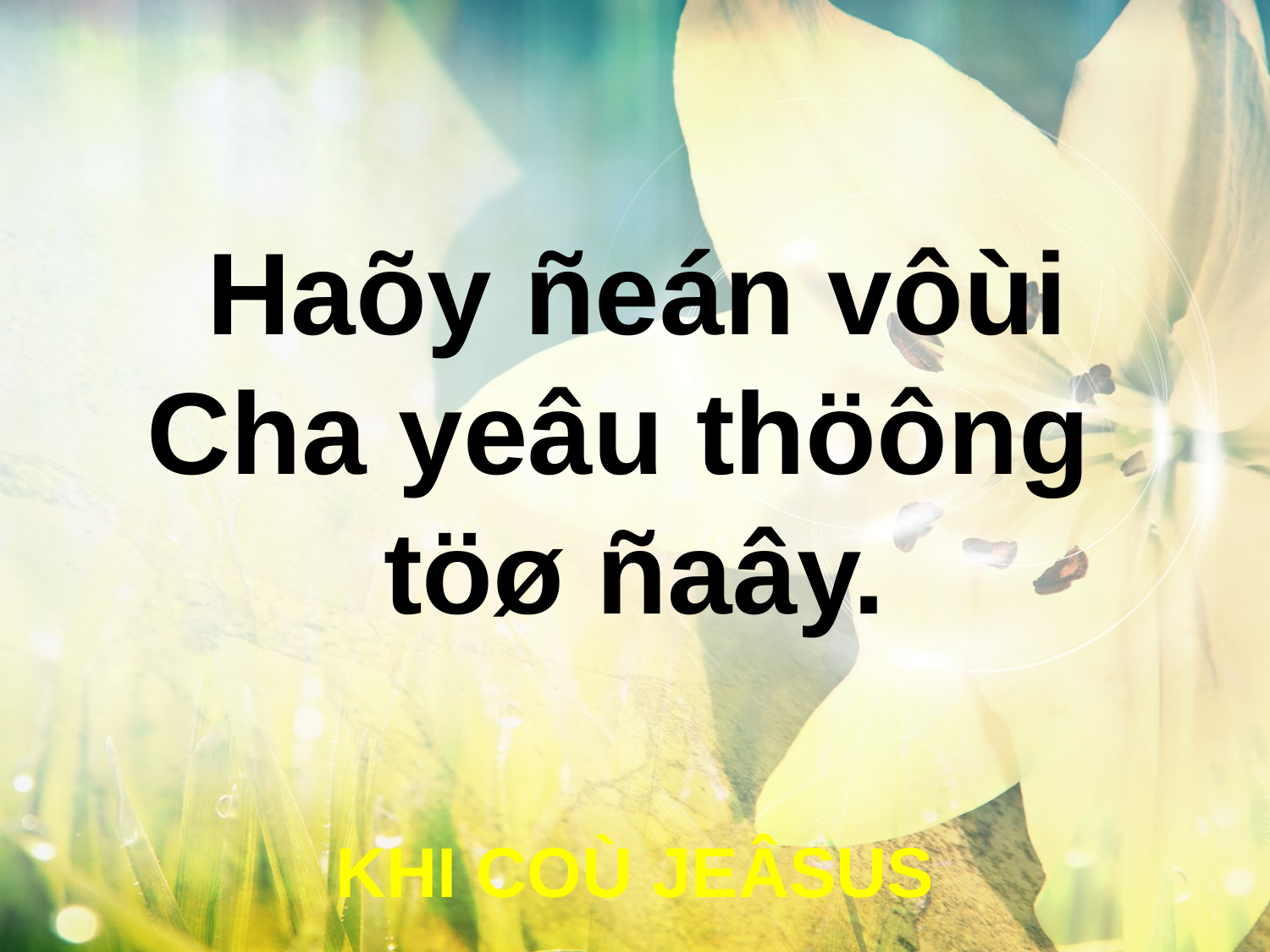

Haõy ñeán vôùi
Cha yeâu thöông
töø ñaây.
KHI COÙ JEÂSUS